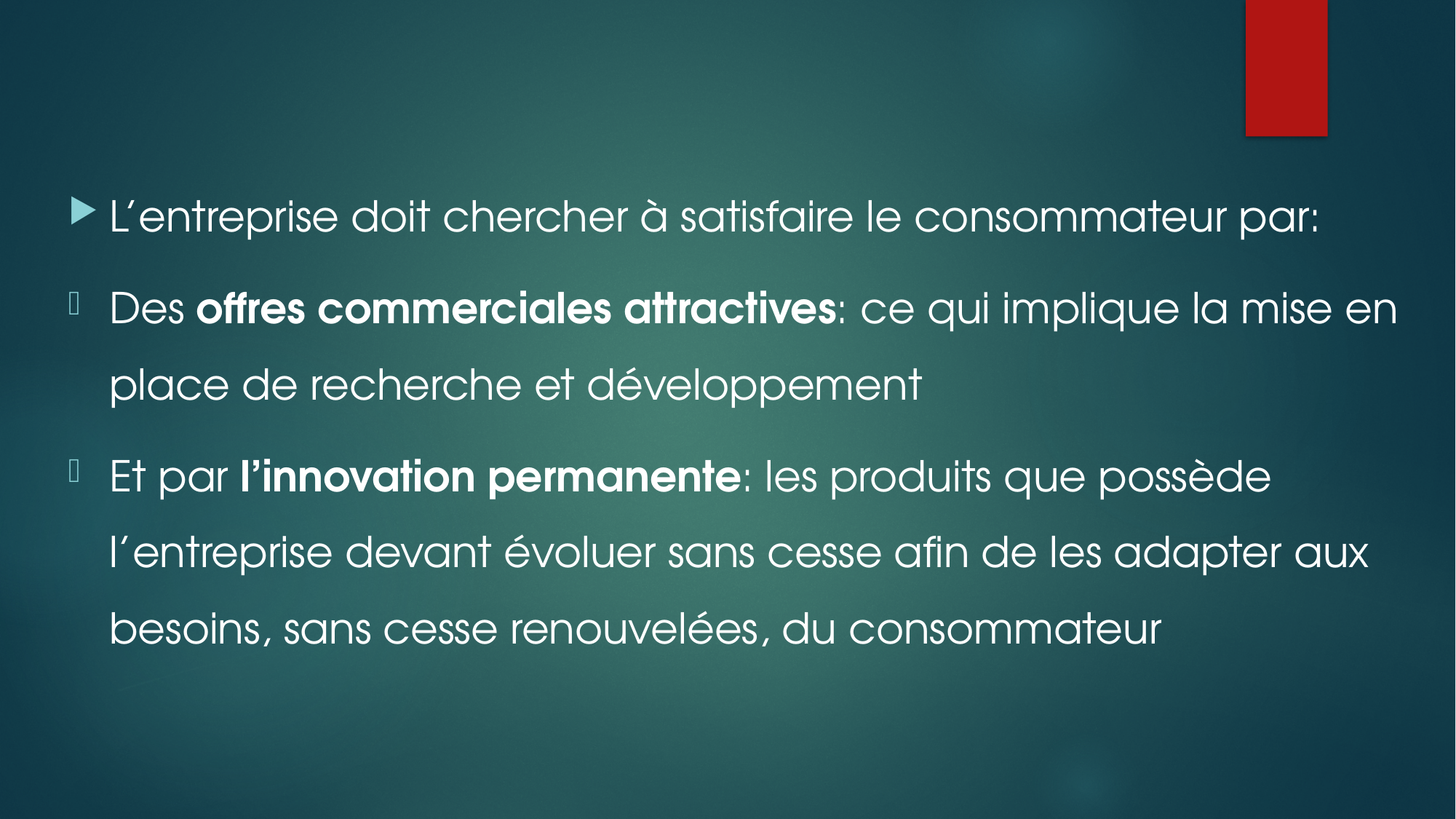

L’entreprise doit chercher à satisfaire le consommateur par:
Des offres commerciales attractives: ce qui implique la mise en place de recherche et développement
Et par l’innovation permanente: les produits que possède l’entreprise devant évoluer sans cesse afin de les adapter aux besoins, sans cesse renouvelées, du consommateur